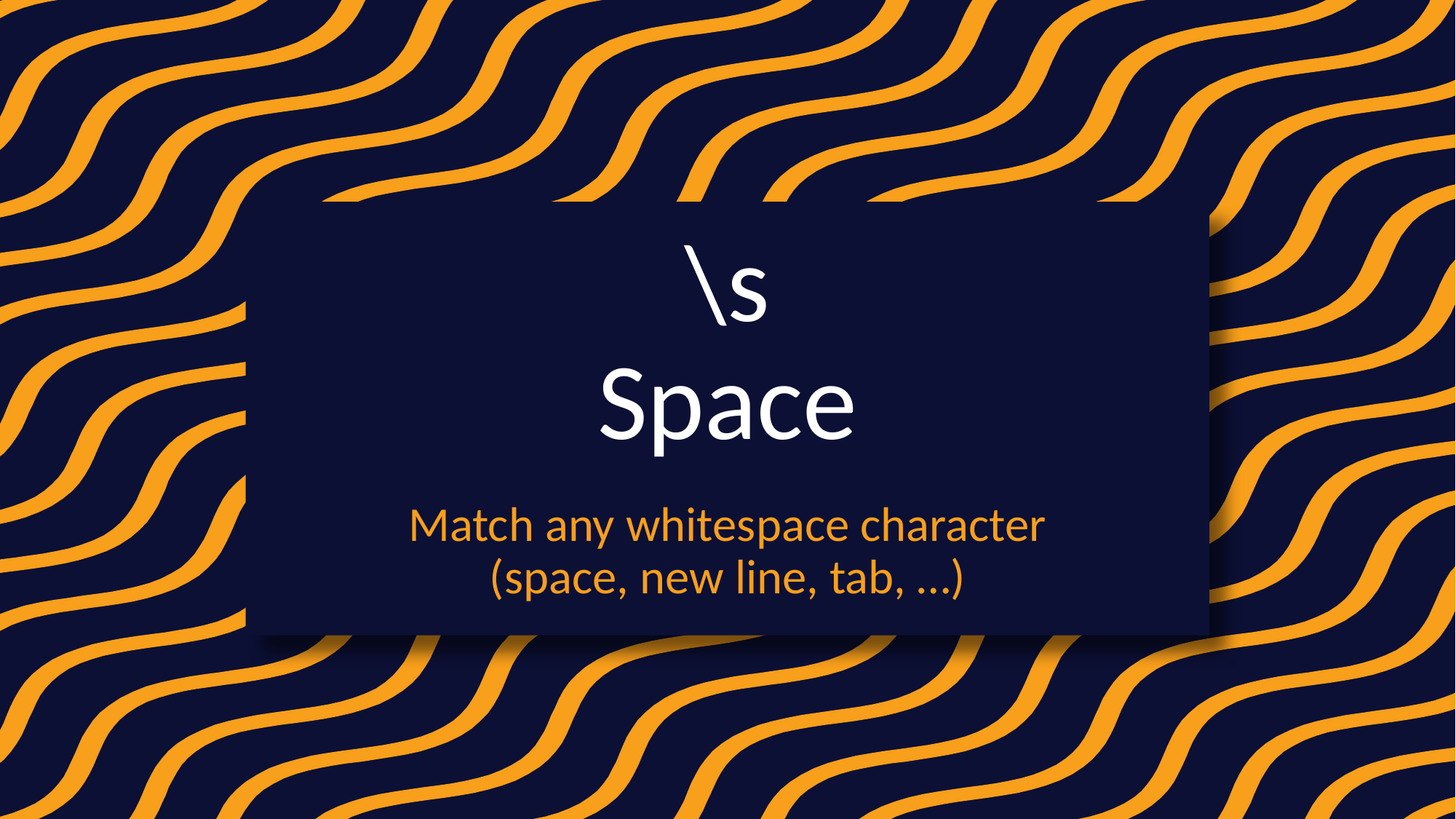

# \s Space
Match any whitespace character
(space, new line, tab, …)